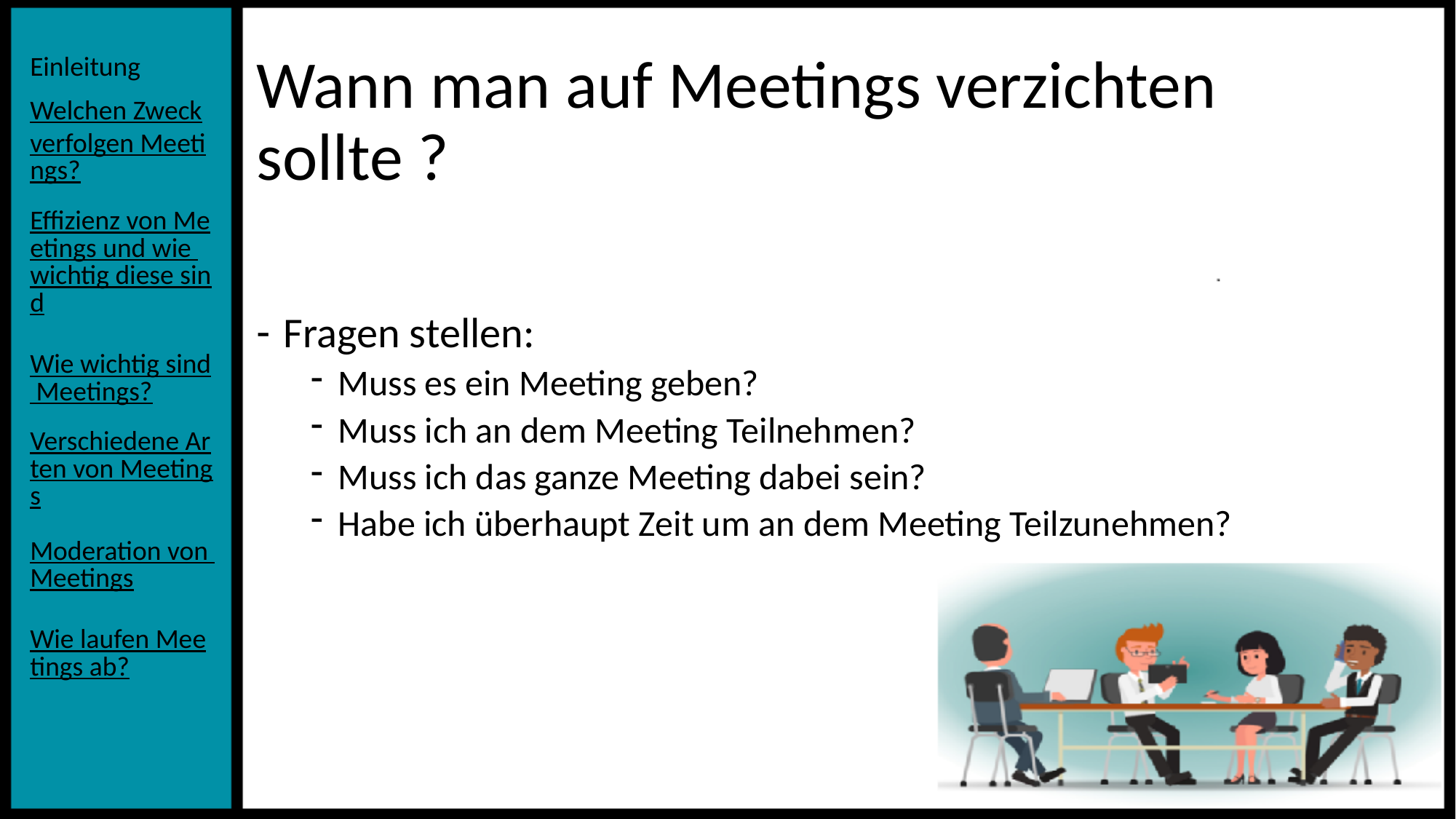

# Wann man auf Meetings verzichten sollte ?

Fragen stellen:
Muss es ein Meeting geben?
Muss ich an dem Meeting Teilnehmen?
Muss ich das ganze Meeting dabei sein?
Habe ich überhaupt Zeit um an dem Meeting Teilzunehmen?